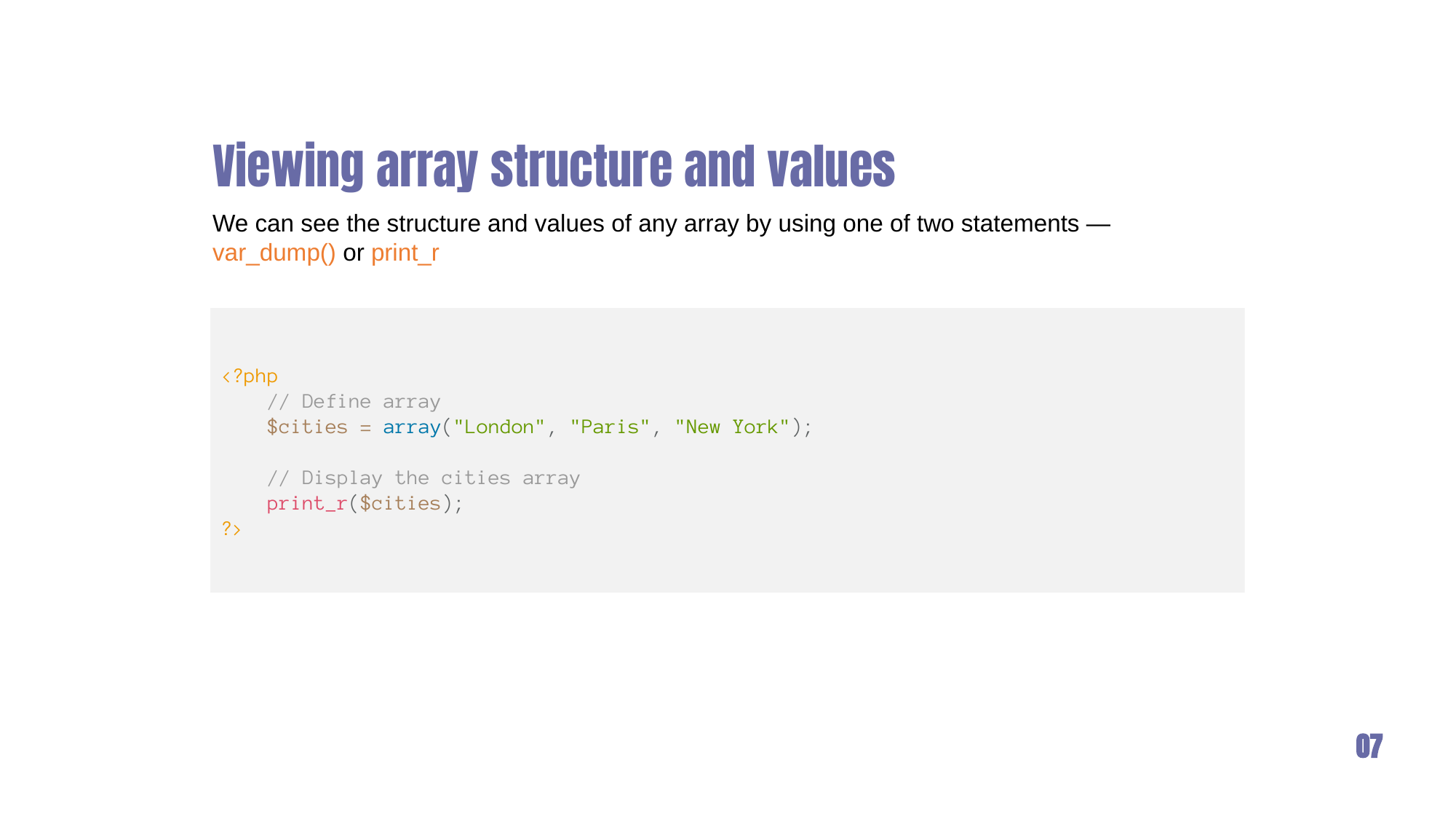

Viewing array structure and values
We can see the structure and values of any array by using one of two statements — var_dump() or print_r
<?php
    // Define array
    $cities = array("London", "Paris", "New York");

    // Display the cities array
    print_r($cities);
?>
07